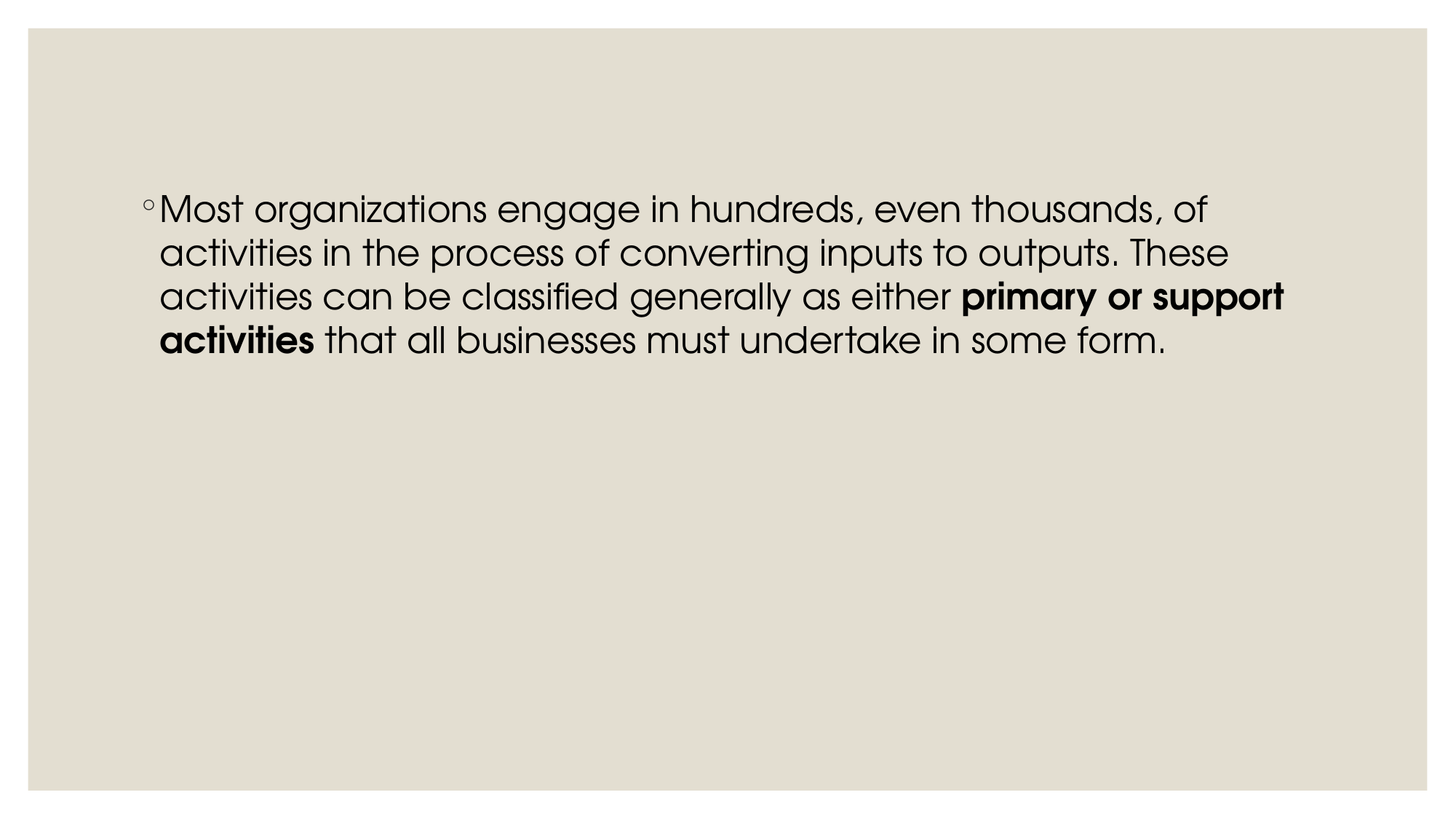

Most organizations engage in hundreds, even thousands, of activities in the process of converting inputs to outputs. These activities can be classified generally as either primary or support activities that all businesses must undertake in some form.